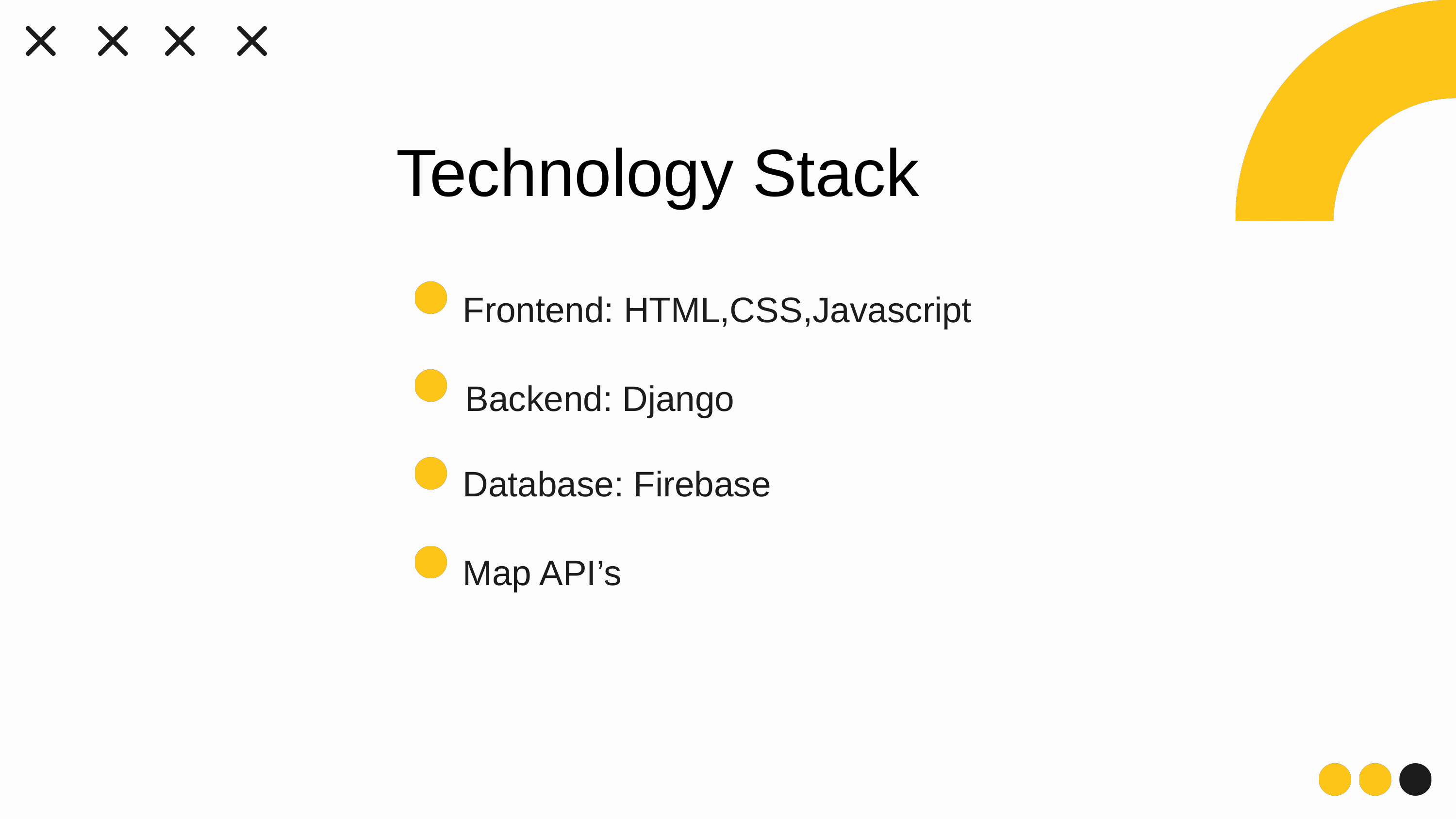

Technology Stack
Frontend: HTML,CSS,Javascript

Backend: Django

Database: Firebase

Map API’s